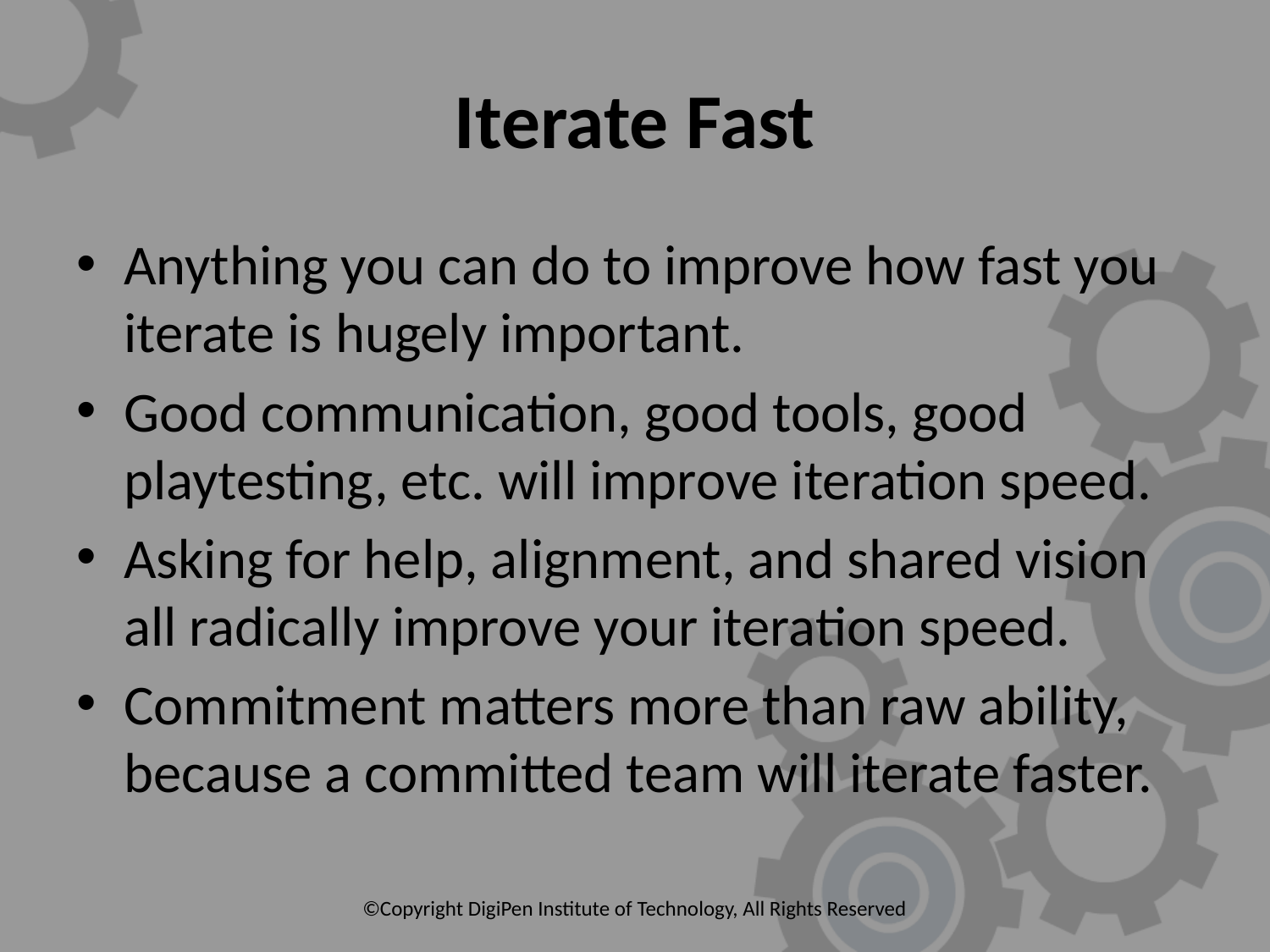

# Iterate Fast
Anything you can do to improve how fast you iterate is hugely important.
Good communication, good tools, good playtesting, etc. will improve iteration speed.
Asking for help, alignment, and shared vision all radically improve your iteration speed.
Commitment matters more than raw ability, because a committed team will iterate faster.

©Copyright DigiPen Institute of Technology, All Rights Reserved